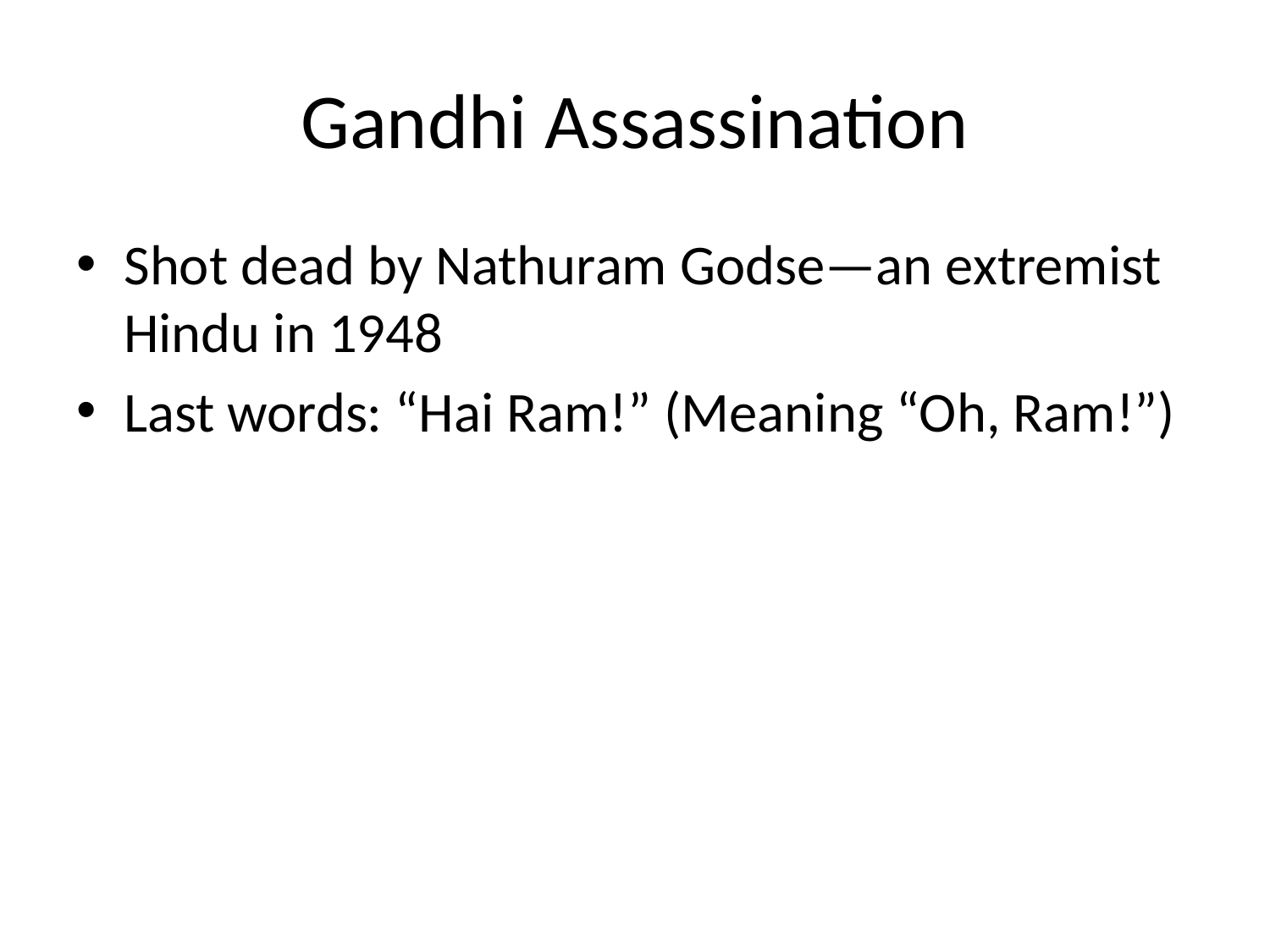

# Gandhi Assassination
Shot dead by Nathuram Godse—an extremist Hindu in 1948
Last words: “Hai Ram!” (Meaning “Oh, Ram!”)